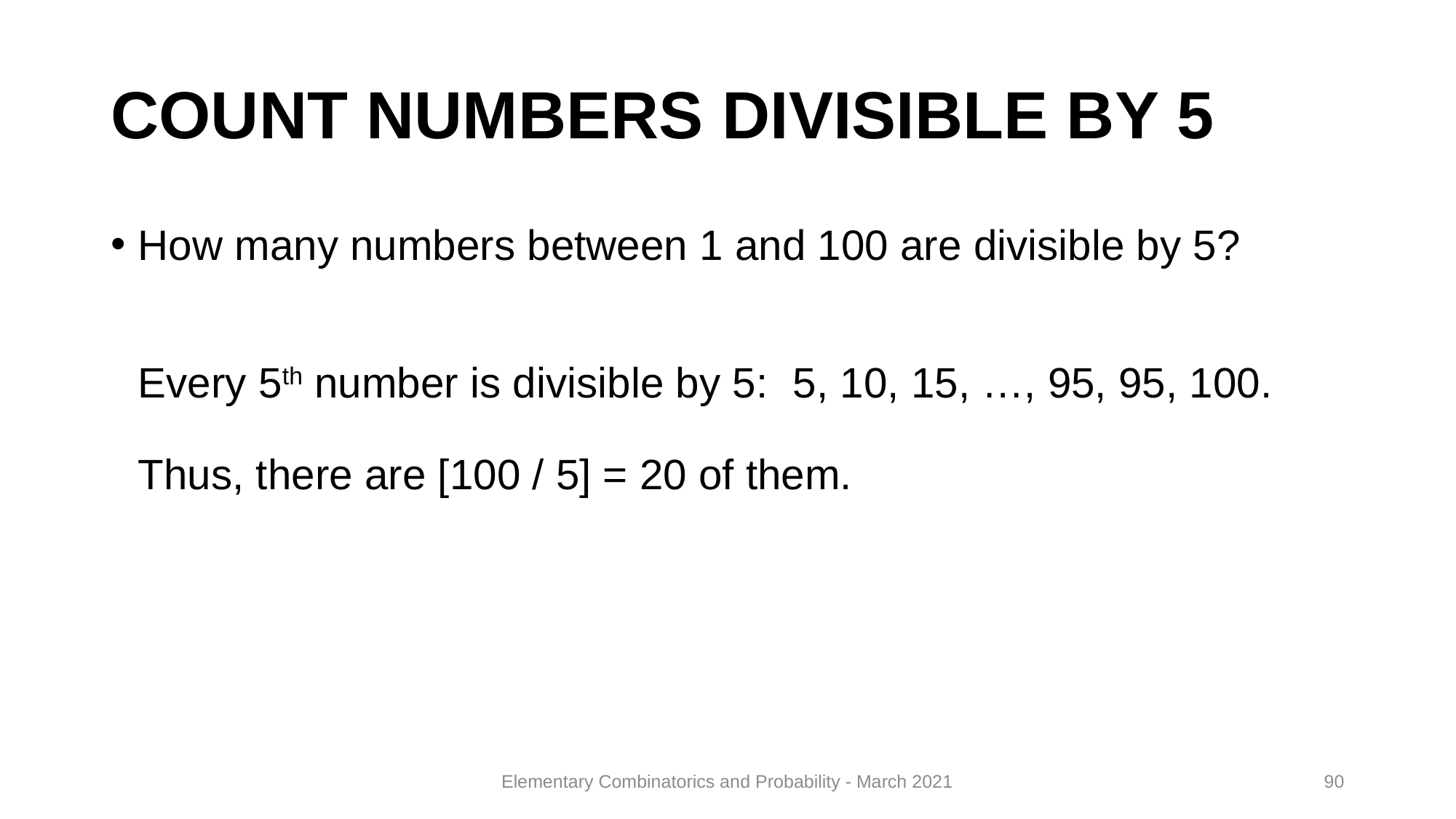

# COUNT NUMBERS DIVISIBLE BY 5
How many numbers between 1 and 100 are divisible by 5?
Every 5th number is divisible by 5: 	5, 10, 15, …, 95, 95, 100.
Thus, there are [100 / 5] = 20 of them.
Elementary Combinatorics and Probability - March 2021
90